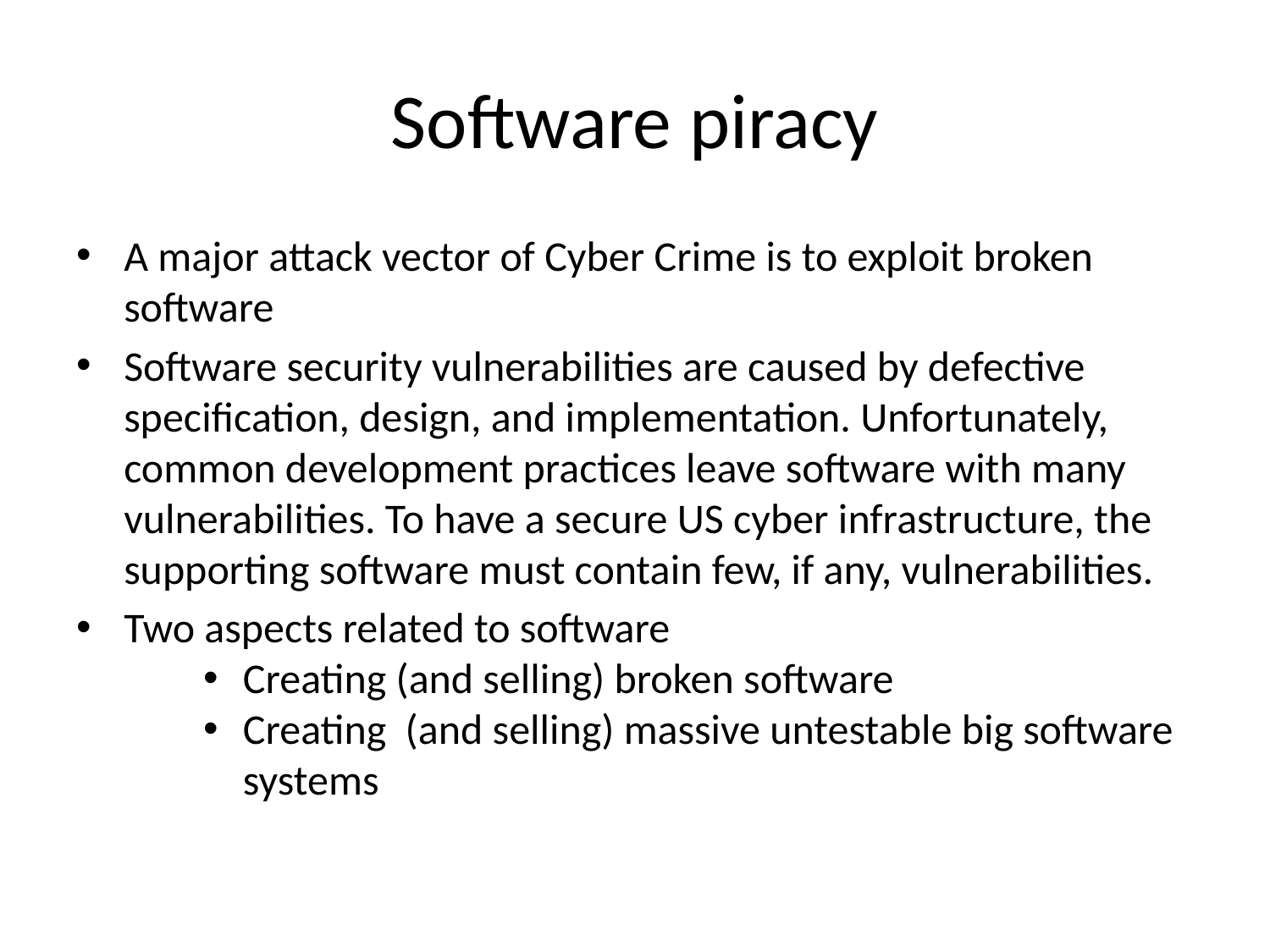

# Software piracy
A major attack vector of Cyber Crime is to exploit broken software
Software security vulnerabilities are caused by defective specification, design, and implementation. Unfortunately, common development practices leave software with many vulnerabilities. To have a secure US cyber infrastructure, the supporting software must contain few, if any, vulnerabilities.
Two aspects related to software
Creating (and selling) broken software
Creating  (and selling) massive untestable big software systems